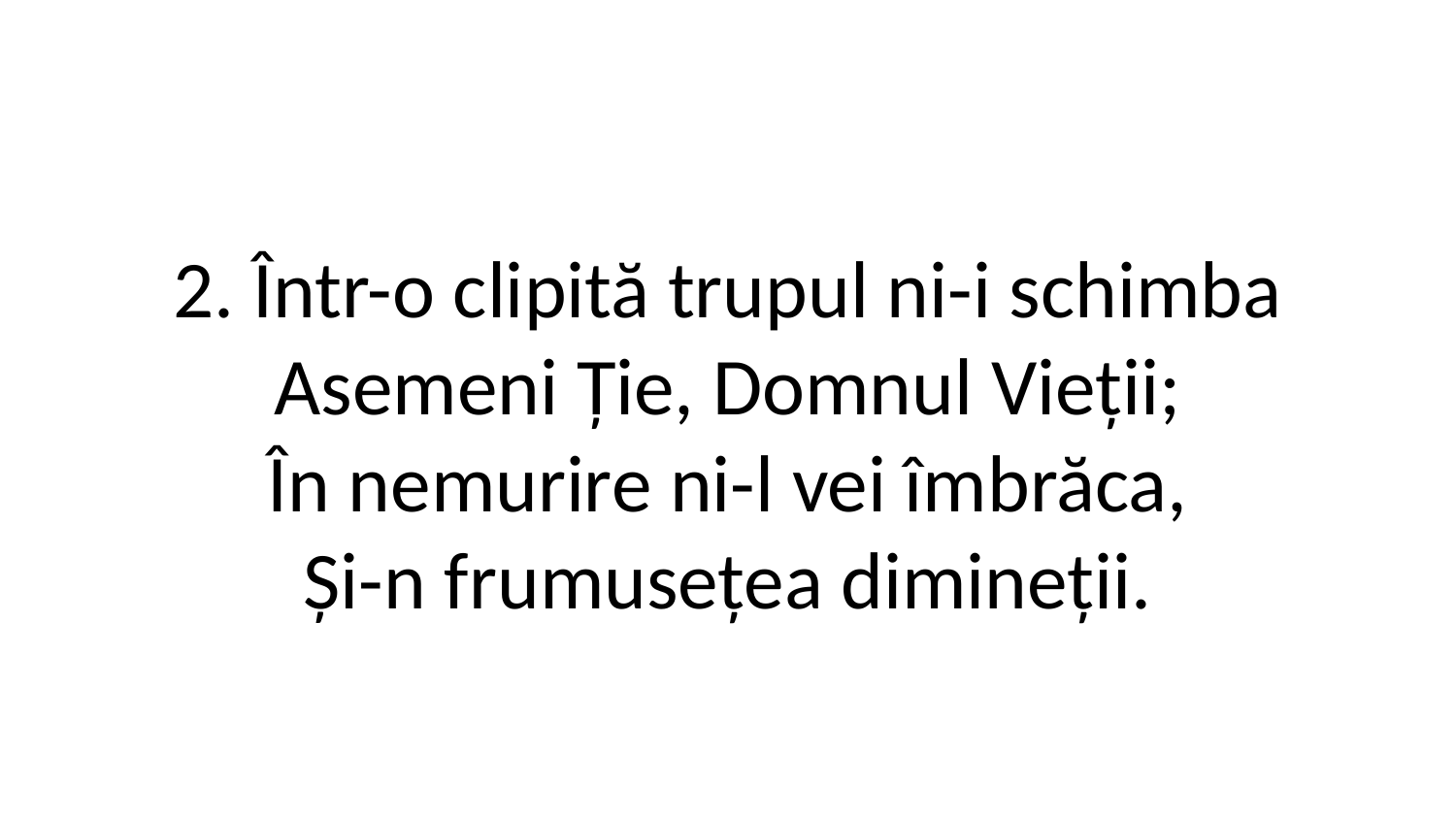

2. Într-o clipită trupul ni-i schimba
Asemeni Ție, Domnul Vieții;
În nemurire ni-l vei îmbrăca,
Și-n frumusețea dimineții.